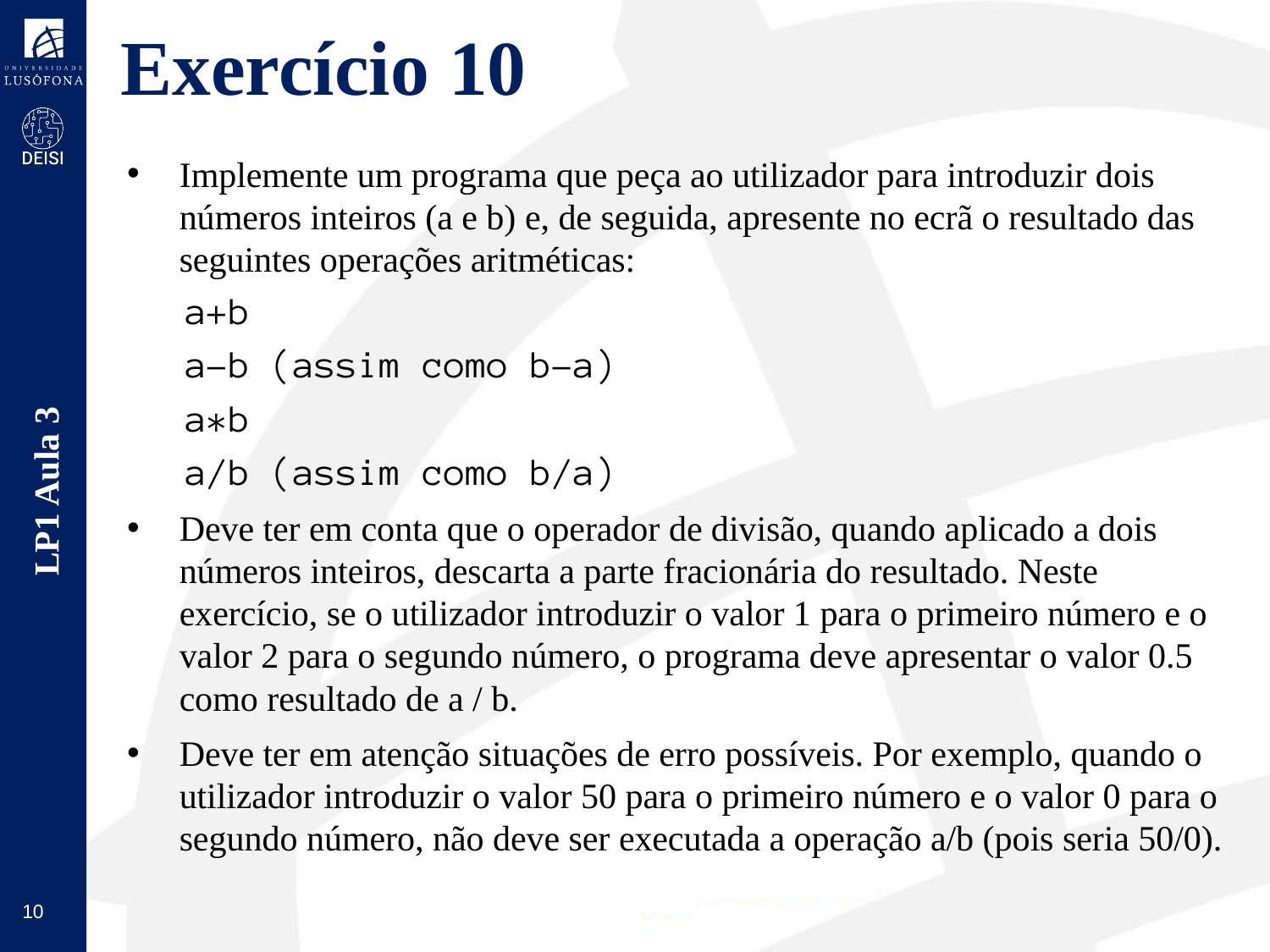

# Exercício 10
Implemente um programa que peça ao utilizador para introduzir dois números inteiros (a e b) e, de seguida, apresente no ecrã o resultado das seguintes operações aritméticas:
a+b
a-b (assim como b-a)
a*b
a/b (assim como b/a)
Deve ter em conta que o operador de divisão, quando aplicado a dois números inteiros, descarta a parte fracionária do resultado. Neste exercício, se o utilizador introduzir o valor 1 para o primeiro número e o valor 2 para o segundo número, o programa deve apresentar o valor 0.5 como resultado de a / b.
Deve ter em atenção situações de erro possíveis. Por exemplo, quando o utilizador introduzir o valor 50 para o primeiro número e o valor 0 para o segundo número, não deve ser executada a operação a/b (pois seria 50/0).